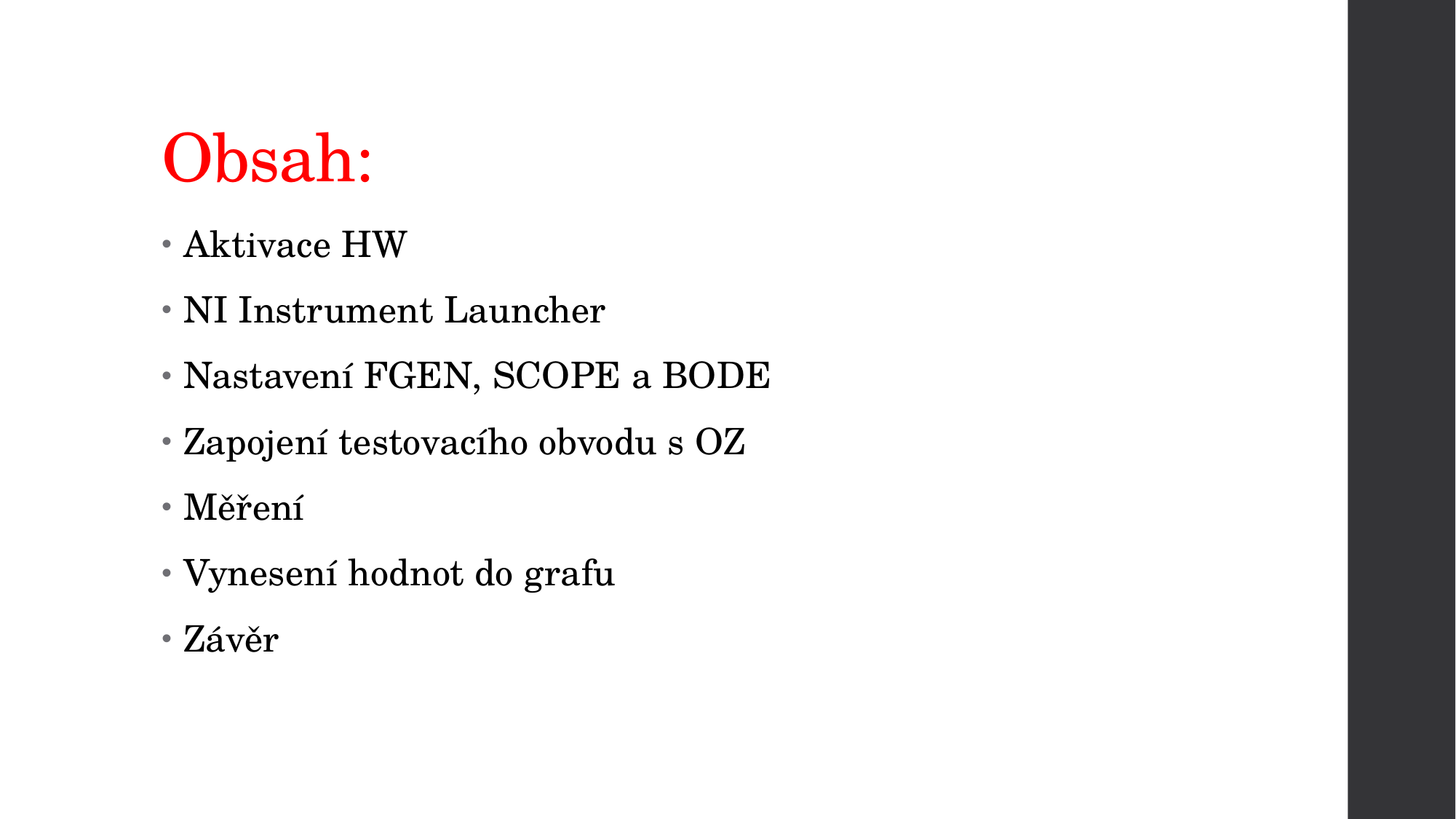

# Obsah:
Aktivace HW
NI Instrument Launcher
Nastavení FGEN, SCOPE a BODE
Zapojení testovacího obvodu s OZ
Měření
Vynesení hodnot do grafu
Závěr